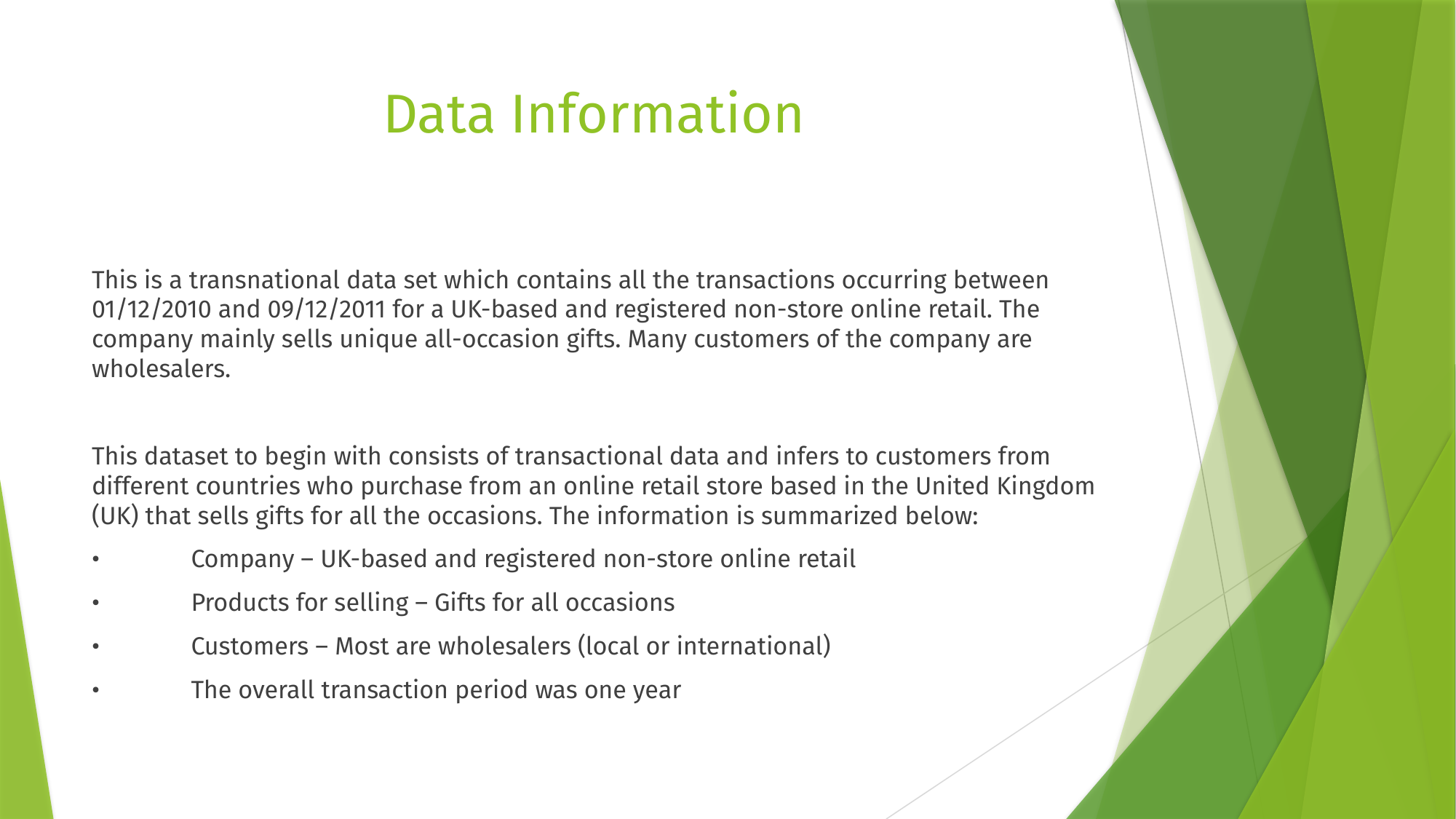

# Data Information
This is a transnational data set which contains all the transactions occurring between 01/12/2010 and 09/12/2011 for a UK-based and registered non-store online retail. The company mainly sells unique all-occasion gifts. Many customers of the company are wholesalers.

This dataset to begin with consists of transactional data and infers to customers from different countries who purchase from an online retail store based in the United Kingdom (UK) that sells gifts for all the occasions. The information is summarized below:
•	Company – UK-based and registered non-store online retail
•	Products for selling – Gifts for all occasions
•	Customers – Most are wholesalers (local or international)
•	The overall transaction period was one year